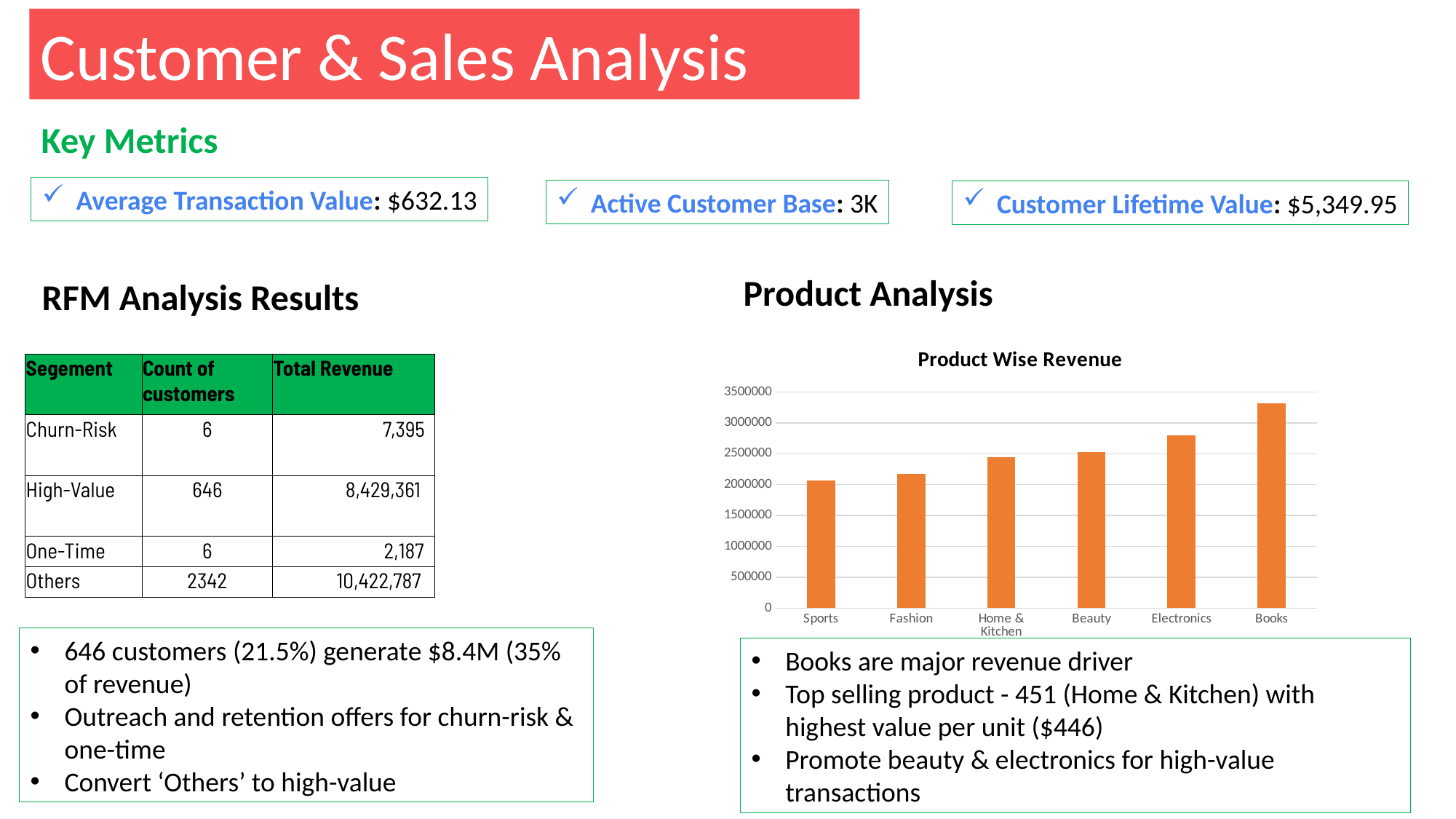

Customer & Sales Analysis
Key Metrics
Average Transaction Value: $632.13
Active Customer Base: 3K
Customer Lifetime Value: $5,349.95
Product Analysis
RFM Analysis Results

### Chart: Product Wise Revenue

| Category | Total_Revenue |
|---|---|
| Sports | 2063370.7275 |
| Fashion | 2176146.0995 |
| Home & Kitchen | 2438587.991 |
| Beauty | 2522858.353 |
| Electronics | 2792197.9755 |
| Books | 3313054.02 |
| Segement | Count of customers | Total Revenue |
| --- | --- | --- |
| Churn-Risk | 6 | 7,395 |
| High-Value | 646 | 8,429,361 |
| One-Time | 6 | 2,187 |
| Others | 2342 | 10,422,787 |
646 customers (21.5%) generate $8.4M (35% of revenue)
Outreach and retention offers for churn-risk & one-time
Convert ‘Others’ to high-value
Books are major revenue driver
Top selling product - 451 (Home & Kitchen) with highest value per unit ($446)
Promote beauty & electronics for high-value transactions